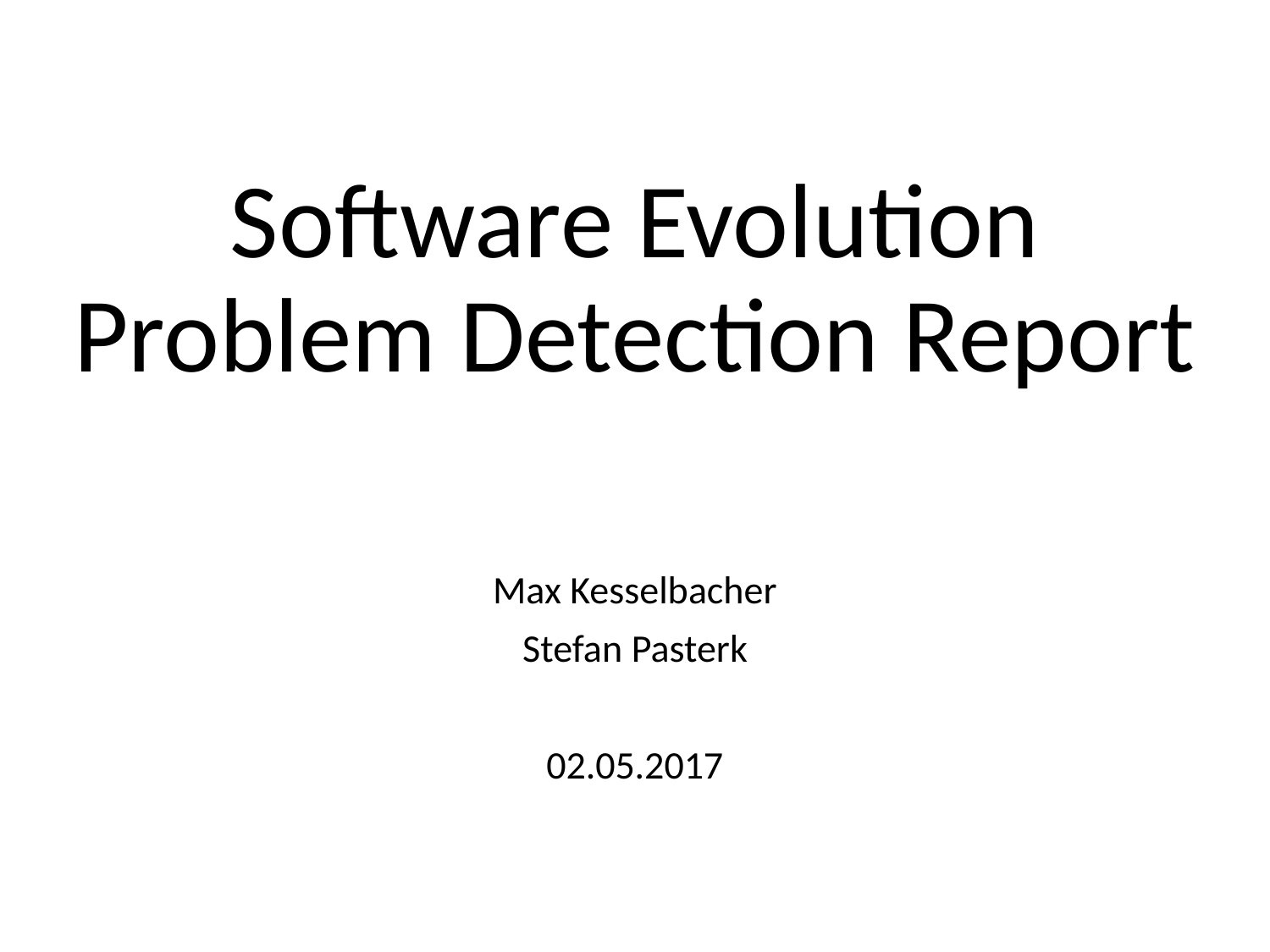

# Software Evolution Problem Detection Report
Max Kesselbacher
Stefan Pasterk

02.05.2017